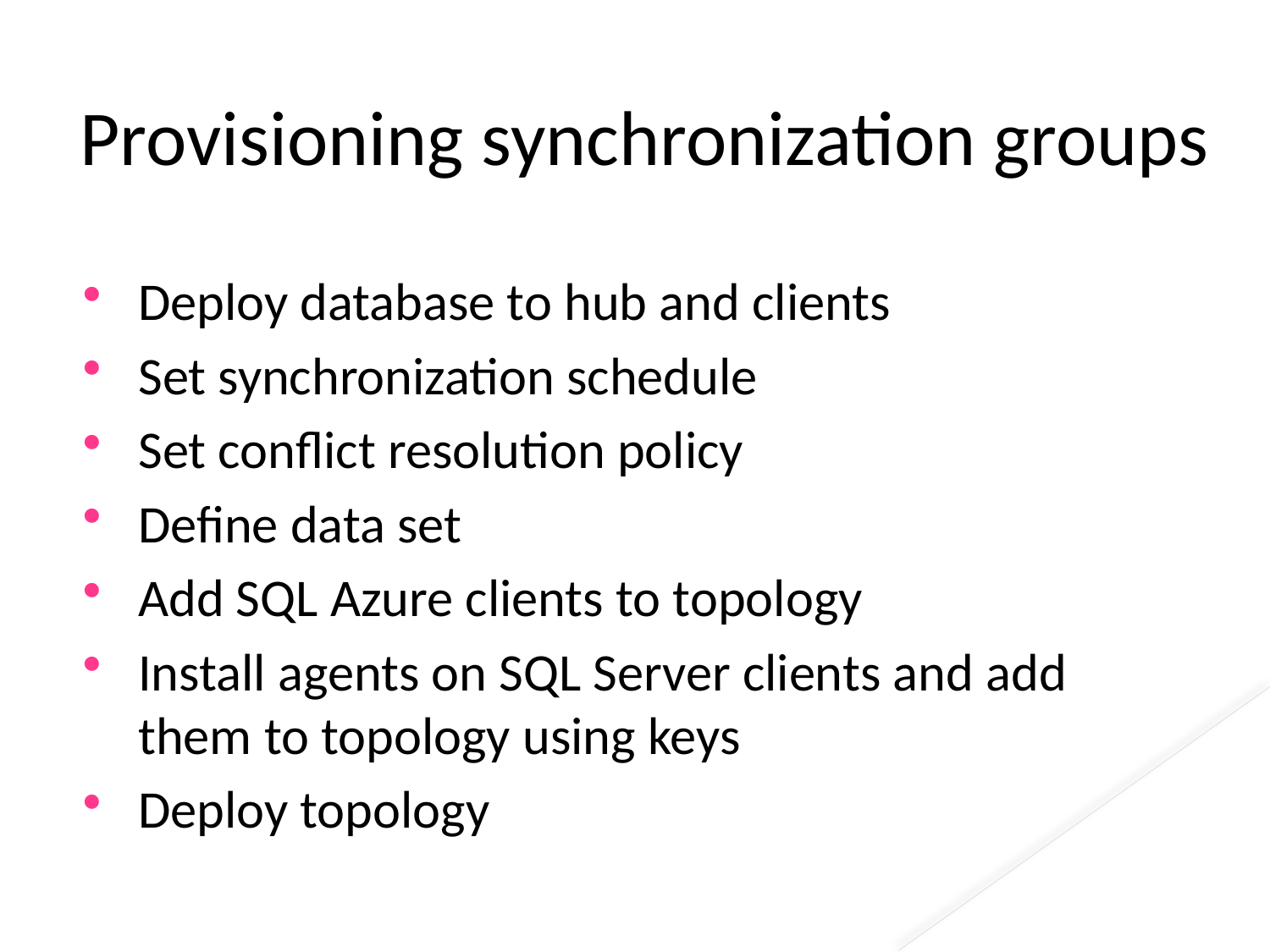

# Provisioning synchronization groups
Deploy database to hub and clients
Set synchronization schedule
Set conflict resolution policy
Define data set
Add SQL Azure clients to topology
Install agents on SQL Server clients and add them to topology using keys
Deploy topology